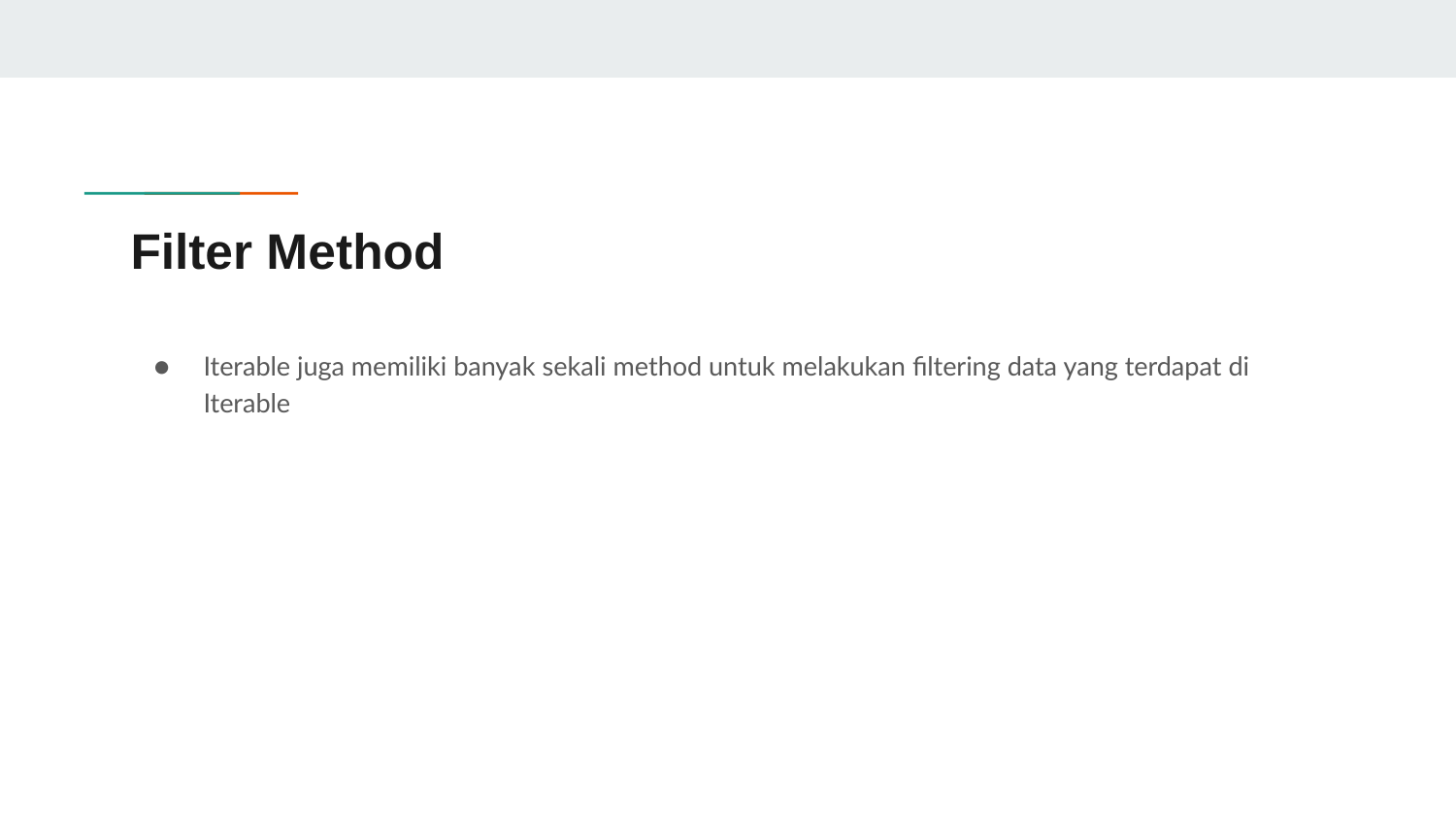

# Filter Method
Iterable juga memiliki banyak sekali method untuk melakukan filtering data yang terdapat di Iterable